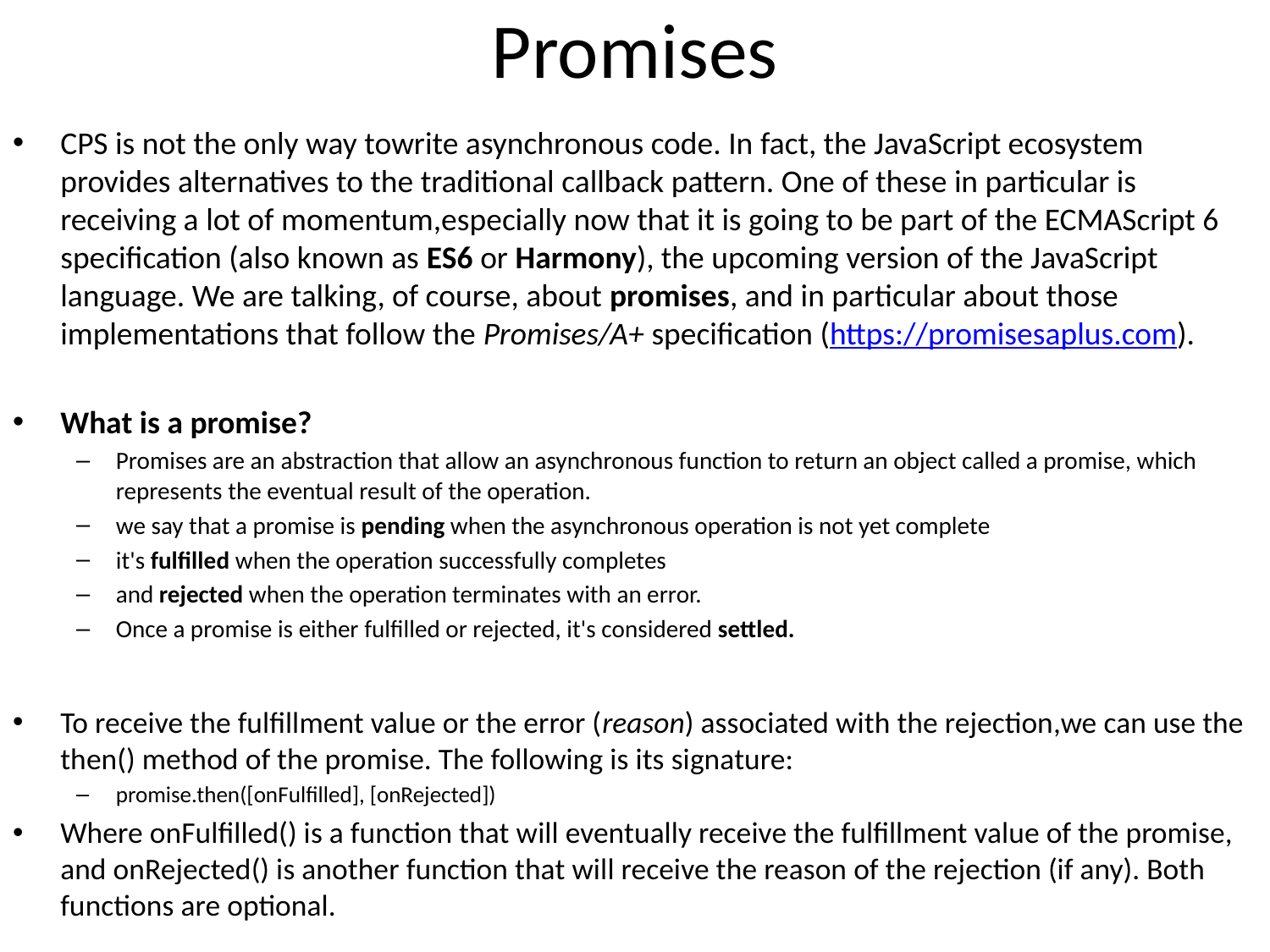

# Promises
CPS is not the only way towrite asynchronous code. In fact, the JavaScript ecosystem provides alternatives to the traditional callback pattern. One of these in particular is receiving a lot of momentum,especially now that it is going to be part of the ECMAScript 6 specification (also known as ES6 or Harmony), the upcoming version of the JavaScript language. We are talking, of course, about promises, and in particular about those implementations that follow the Promises/A+ specification (https://promisesaplus.com).

What is a promise?
Promises are an abstraction that allow an asynchronous function to return an object called a promise, which represents the eventual result of the operation.
we say that a promise is pending when the asynchronous operation is not yet complete
it's fulfilled when the operation successfully completes
and rejected when the operation terminates with an error.
Once a promise is either fulfilled or rejected, it's considered settled.

To receive the fulfillment value or the error (reason) associated with the rejection,we can use the then() method of the promise. The following is its signature:
promise.then([onFulfilled], [onRejected])
Where onFulfilled() is a function that will eventually receive the fulfillment value of the promise, and onRejected() is another function that will receive the reason of the rejection (if any). Both functions are optional.